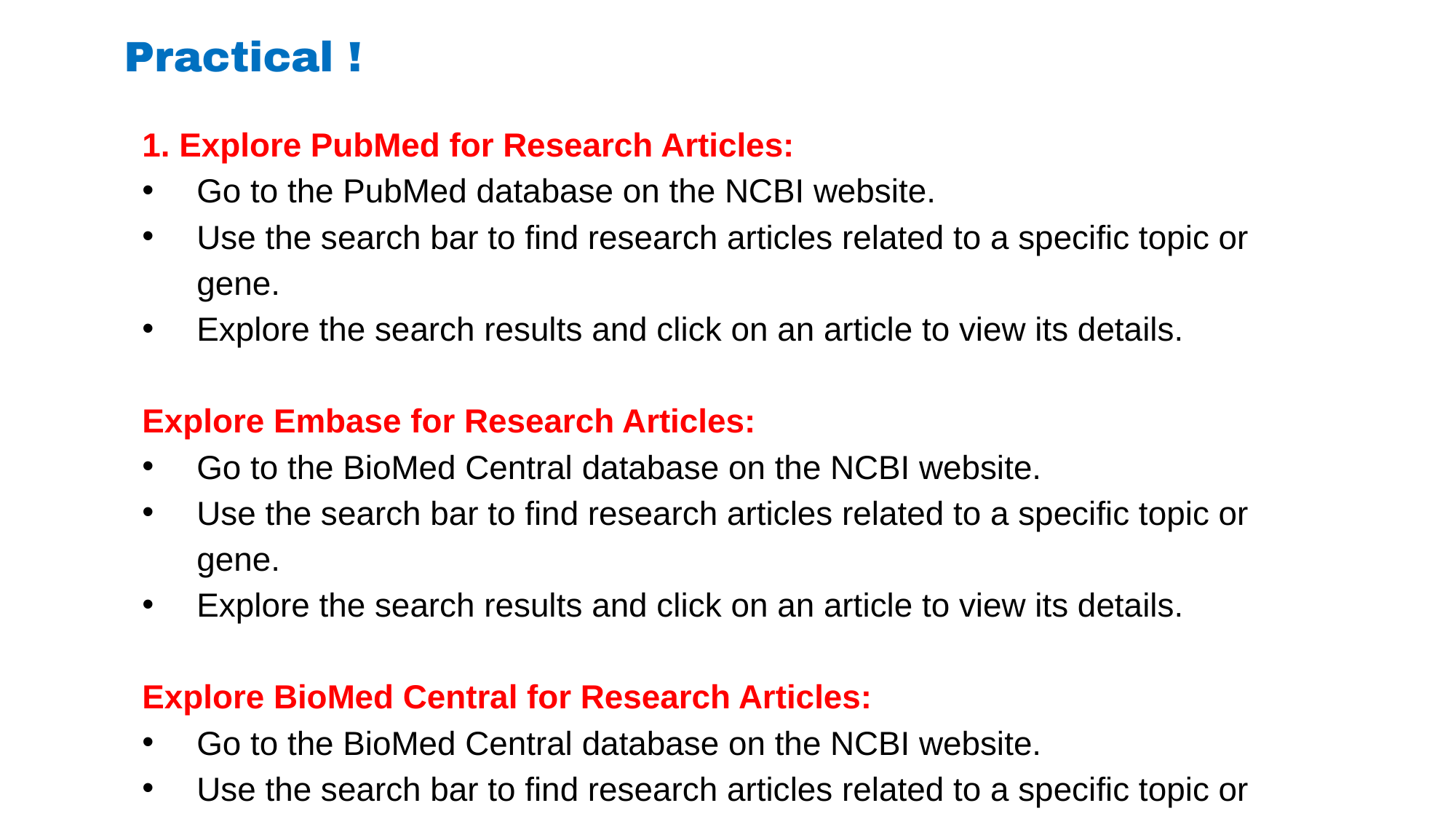

# Practical !
1. Explore PubMed for Research Articles:
Go to the PubMed database on the NCBI website.
Use the search bar to find research articles related to a specific topic or gene.
Explore the search results and click on an article to view its details.

Explore Embase for Research Articles:
Go to the BioMed Central database on the NCBI website.
Use the search bar to find research articles related to a specific topic or gene.
Explore the search results and click on an article to view its details.

Explore BioMed Central for Research Articles:
Go to the BioMed Central database on the NCBI website.
Use the search bar to find research articles related to a specific topic or gene.
Explore the search results and click on an article to view its details.